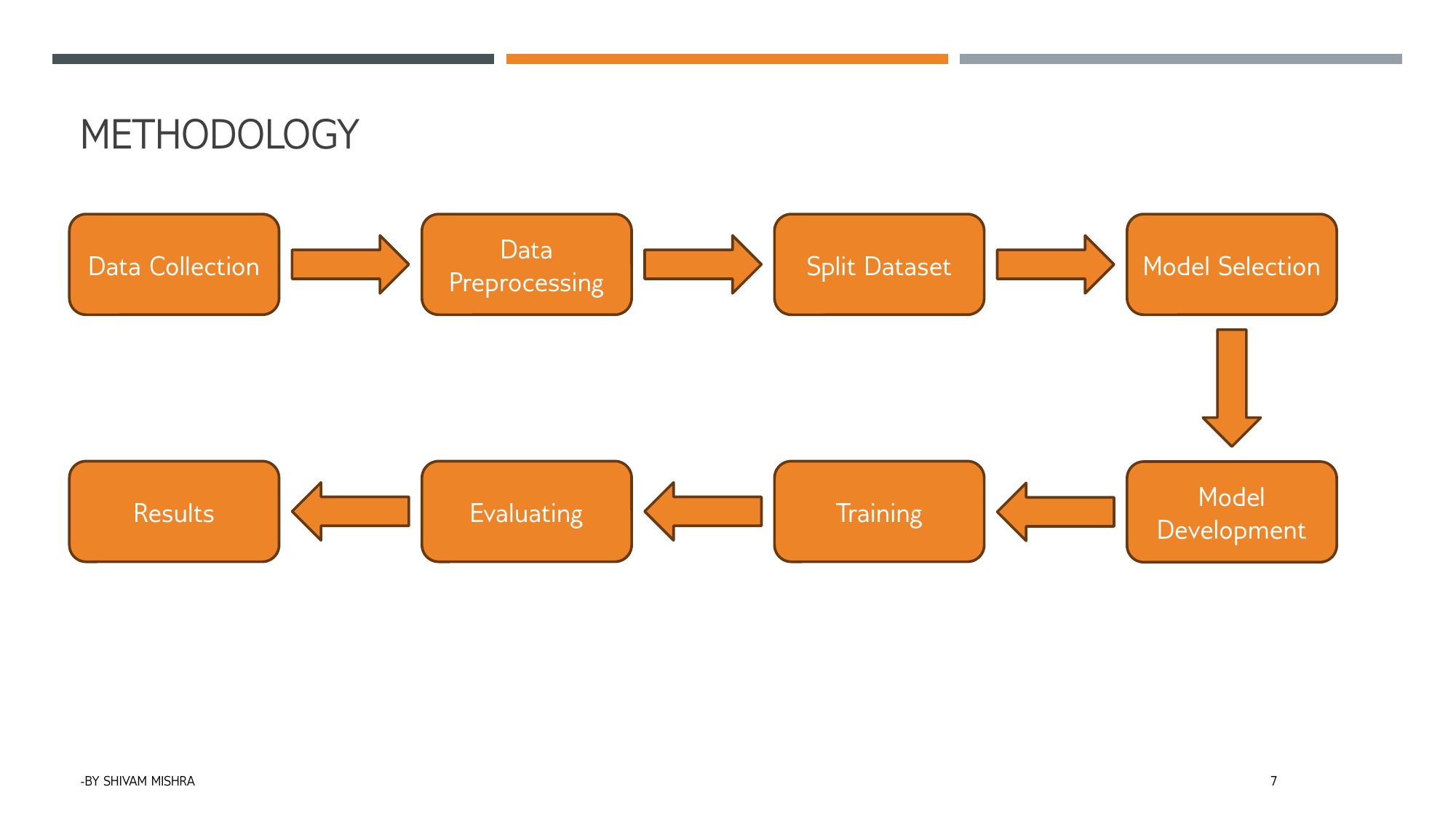

# Methodology
Data Collection
Data Preprocessing
Split Dataset
Model Selection

Results
Evaluating
Training
Model Development

-BY SHIVAM MISHRA
7